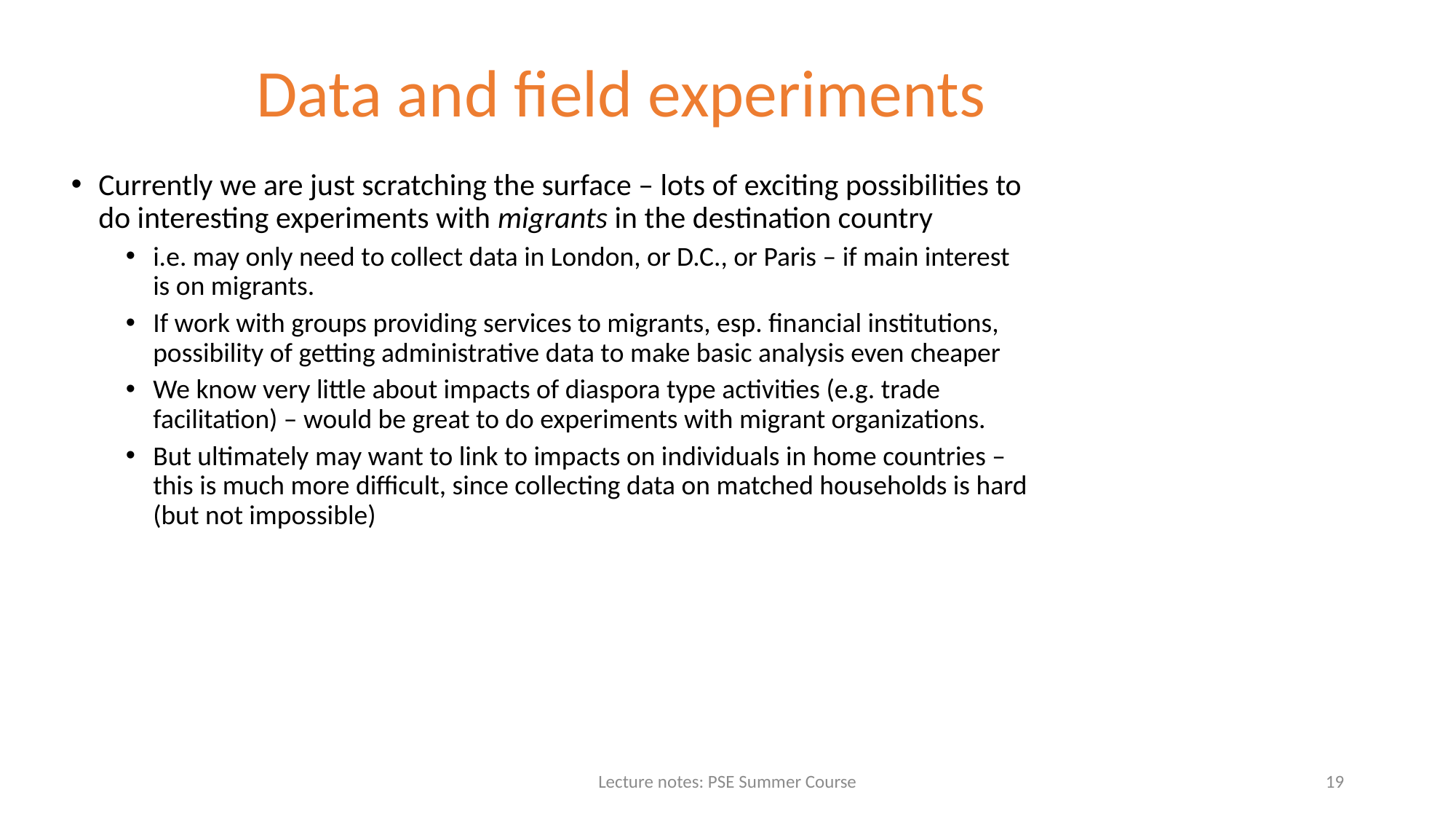

# Data and field experiments
Currently we are just scratching the surface – lots of exciting possibilities to do interesting experiments with migrants in the destination country
i.e. may only need to collect data in London, or D.C., or Paris – if main interest is on migrants.
If work with groups providing services to migrants, esp. financial institutions, possibility of getting administrative data to make basic analysis even cheaper
We know very little about impacts of diaspora type activities (e.g. trade facilitation) – would be great to do experiments with migrant organizations.
But ultimately may want to link to impacts on individuals in home countries – this is much more difficult, since collecting data on matched households is hard (but not impossible)
Lecture notes: PSE Summer Course
19